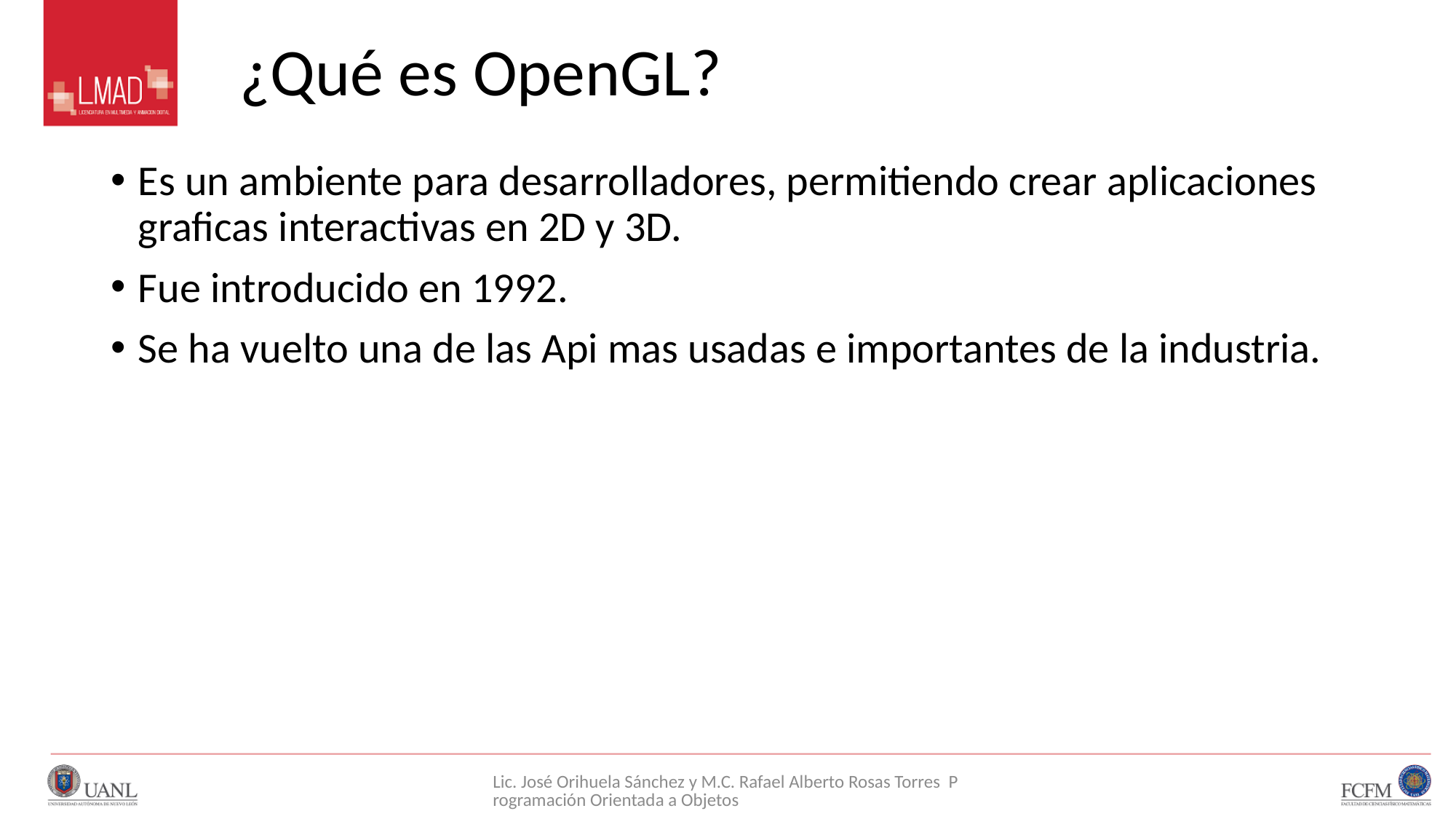

# ¿Qué es OpenGL?
Es un ambiente para desarrolladores, permitiendo crear aplicaciones graficas interactivas en 2D y 3D.
Fue introducido en 1992.
Se ha vuelto una de las Api mas usadas e importantes de la industria.
Lic. José Orihuela Sánchez y M.C. Rafael Alberto Rosas Torres  Programación Orientada a Objetos